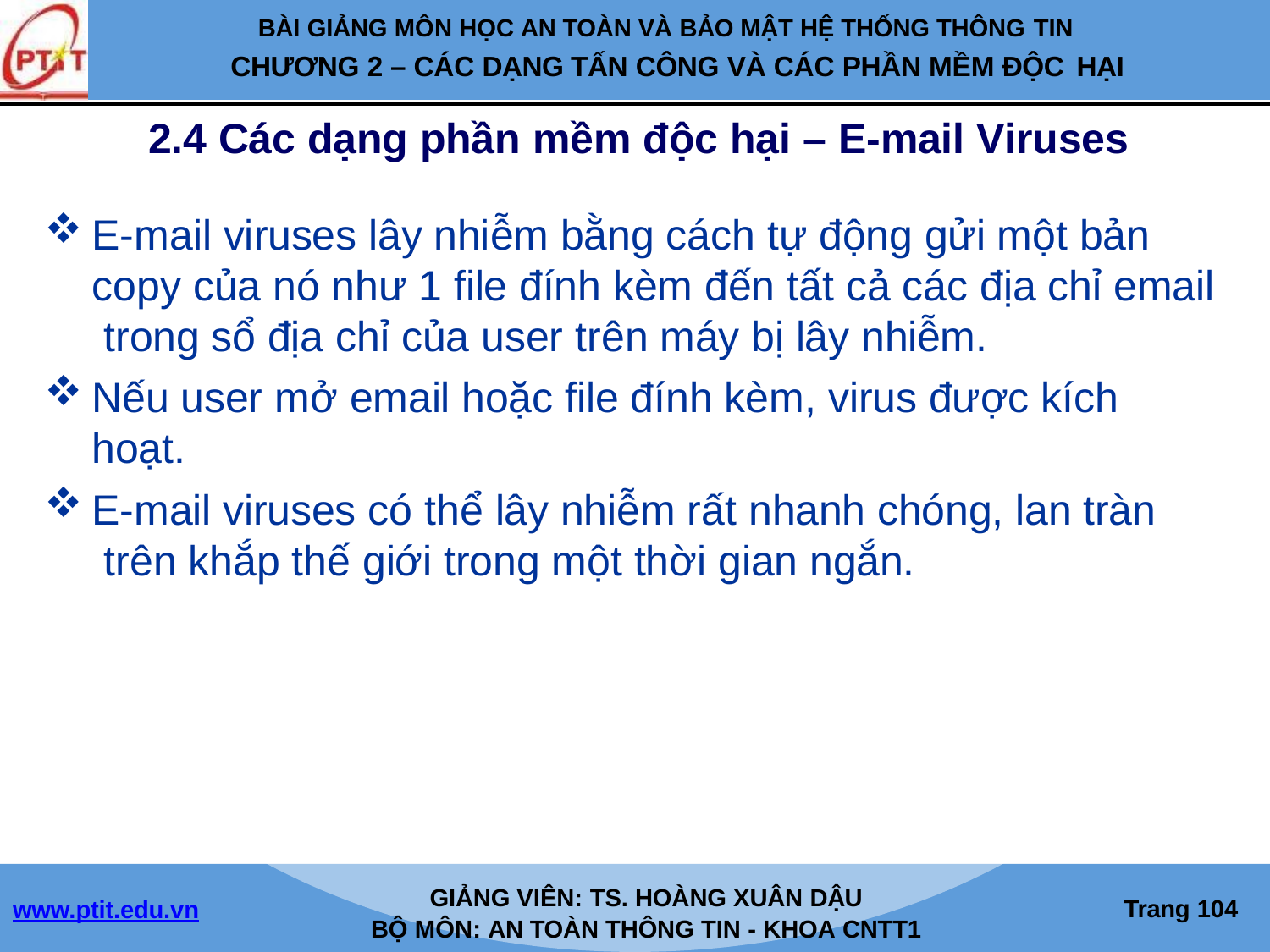

BÀI GIẢNG MÔN HỌC AN TOÀN VÀ BẢO MẬT HỆ THỐNG THÔNG TIN
CHƯƠNG 2 – CÁC DẠNG TẤN CÔNG VÀ CÁC PHẦN MỀM ĐỘC HẠI
2.4 Các dạng phần mềm độc hại – E-mail Viruses

E-mail viruses lây nhiễm bằng cách tự động gửi một bản  copy của nó như 1 file đính kèm đến tất cả các địa chỉ email  trong sổ địa chỉ của user trên máy bị lây nhiễm.
Nếu user mở email hoặc file đính kèm, virus được kích hoạt.
E-mail viruses có thể lây nhiễm rất nhanh chóng, lan tràn  trên khắp thế giới trong một thời gian ngắn.
GIẢNG VIÊN: TS. HOÀNG XUÂN DẬU
BỘ MÔN: AN TOÀN THÔNG TIN - KHOA CNTT1
Trang 104
www.ptit.edu.vn